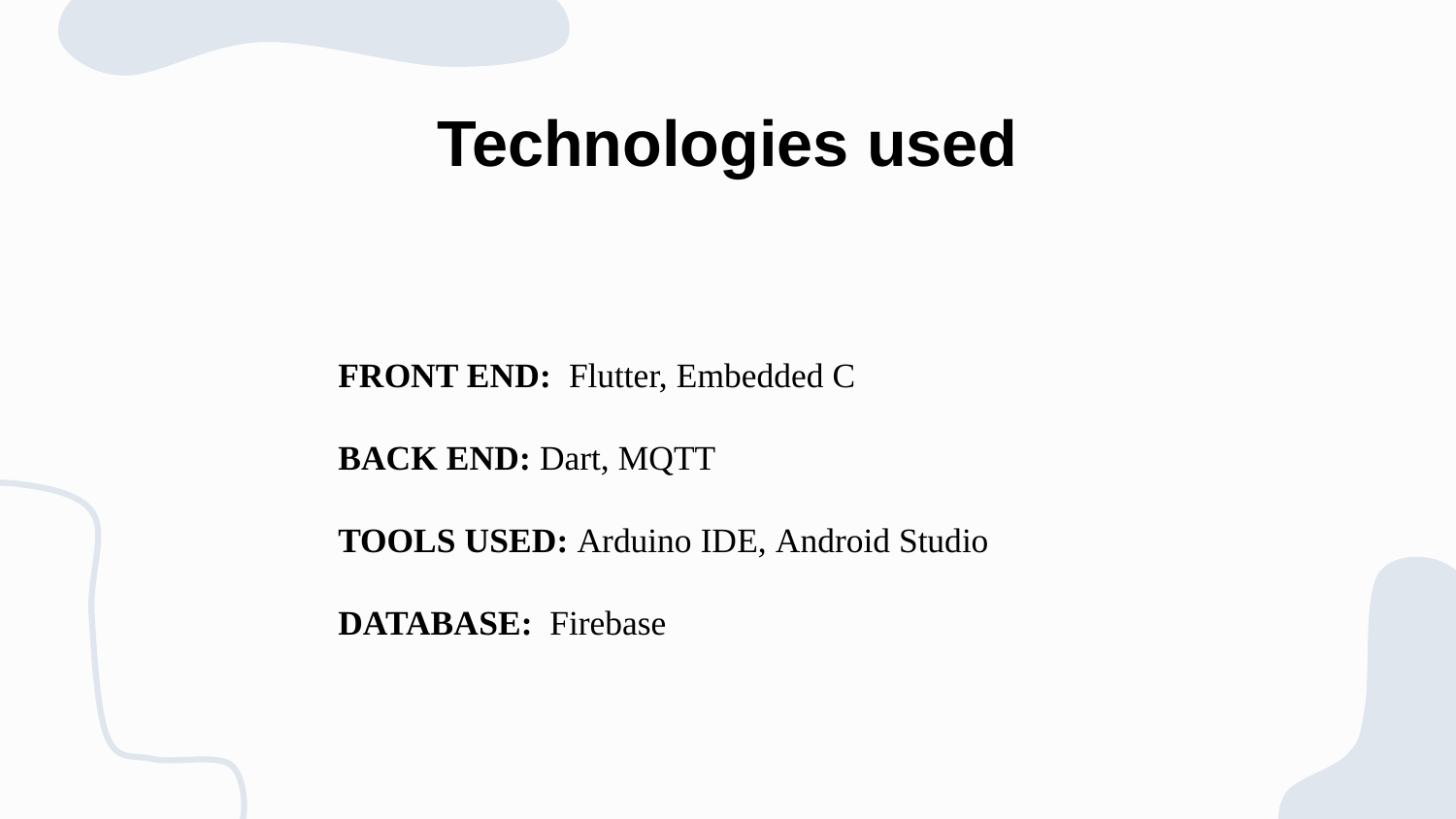

# Technologies used

FRONT END:  Flutter, Embedded C

BACK END: Dart, MQTT

TOOLS USED: Arduino IDE, Android Studio​

DATABASE:  Firebase